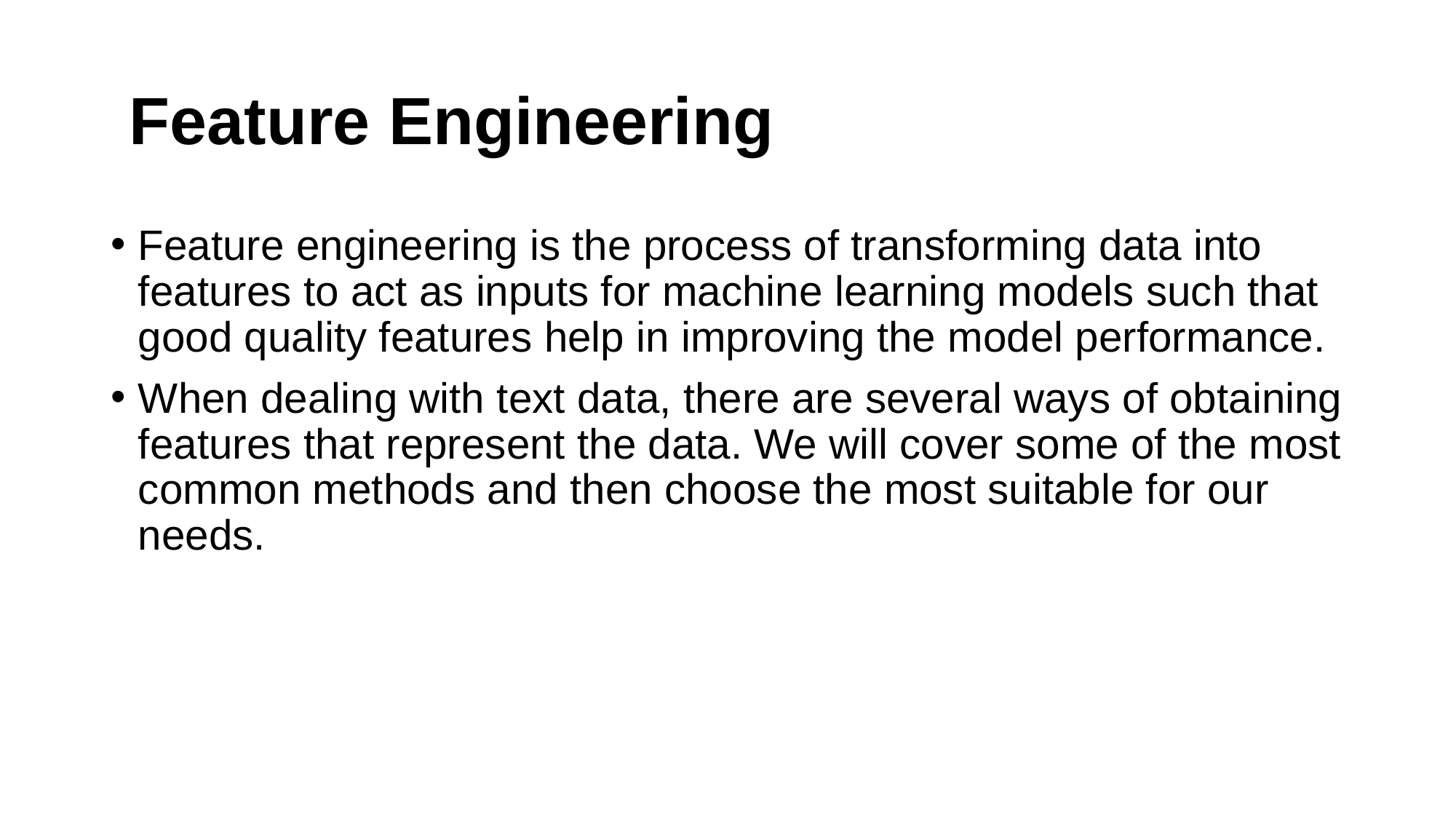

# Feature Engineering
Feature engineering is the process of transforming data into features to act as inputs for machine learning models such that good quality features help in improving the model performance.
When dealing with text data, there are several ways of obtaining features that represent the data. We will cover some of the most common methods and then choose the most suitable for our needs.